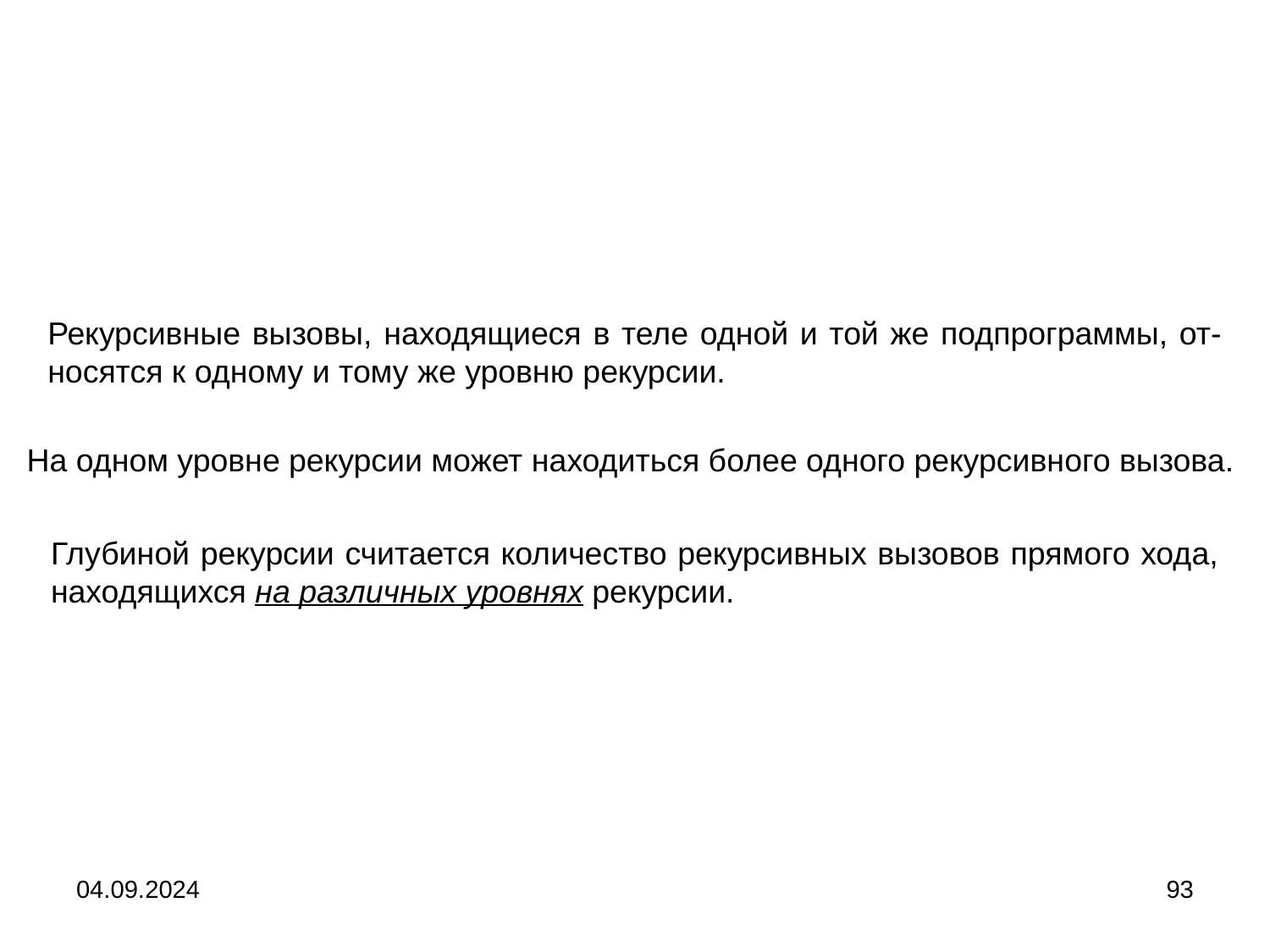

Рекурсивные вызовы, находящиеся в теле одной и той же подпрограммы, от-носятся к одному и тому же уровню рекурсии.
На одном уровне рекурсии может находиться более одного рекурсивного вызова.
Глубиной рекурсии считается количество рекурсивных вызовов прямого хода, находящихся на различных уровнях рекурсии.
04.09.2024
93